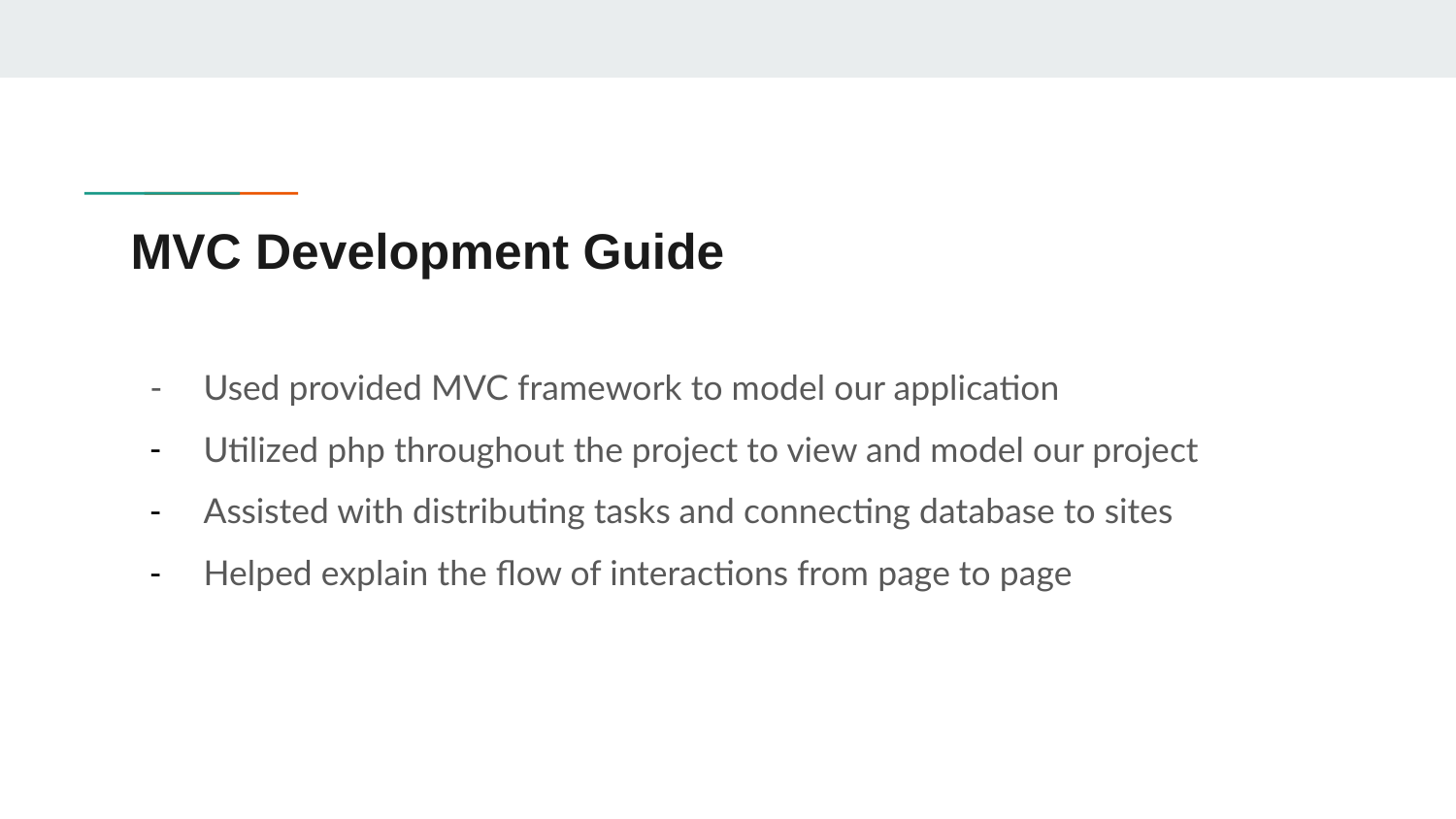

# MVC Development Guide
Used provided MVC framework to model our application
Utilized php throughout the project to view and model our project
Assisted with distributing tasks and connecting database to sites
Helped explain the flow of interactions from page to page